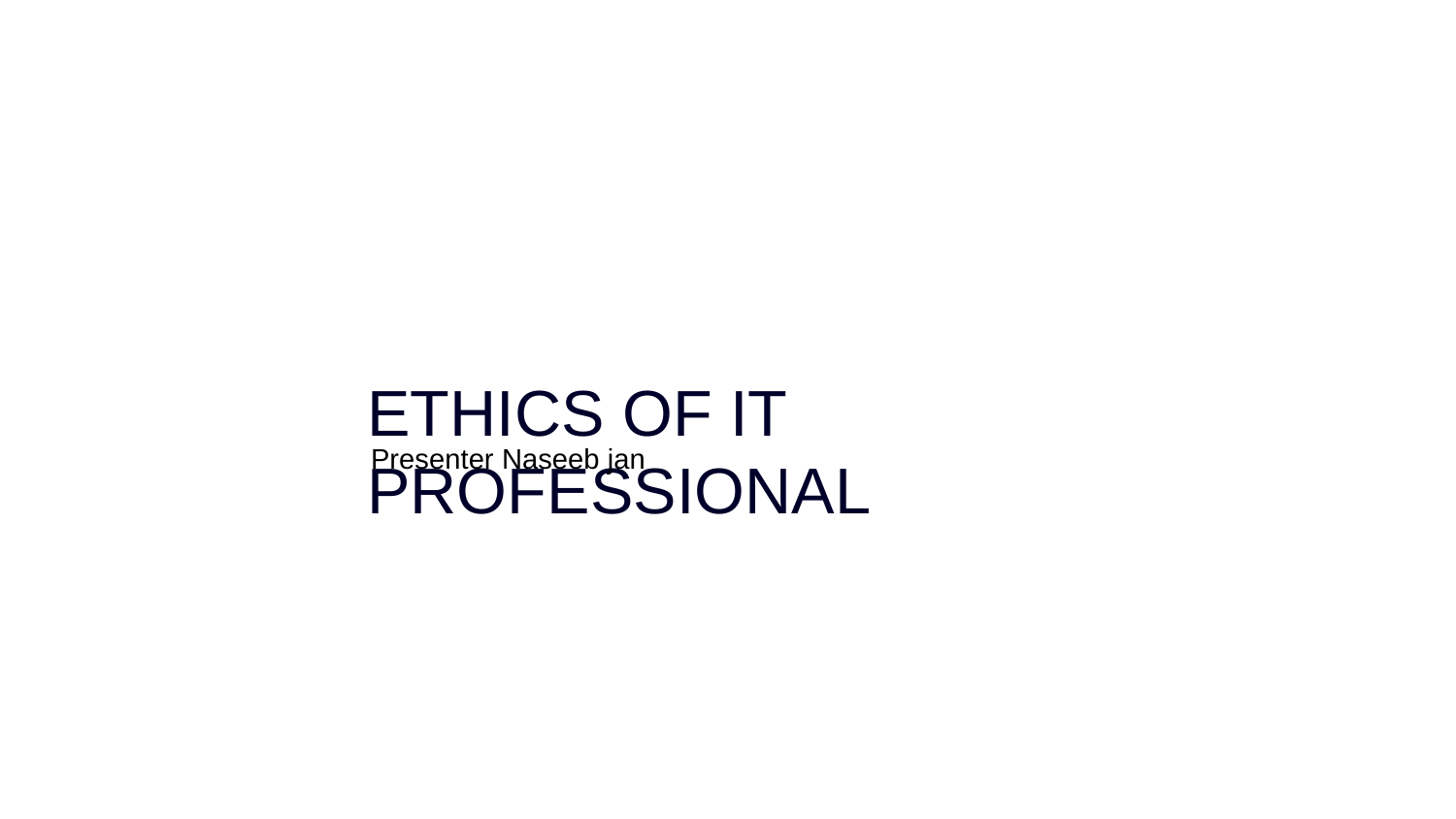

ETHICS OF IT PROFESSIONAL

Presenter Naseeb jan